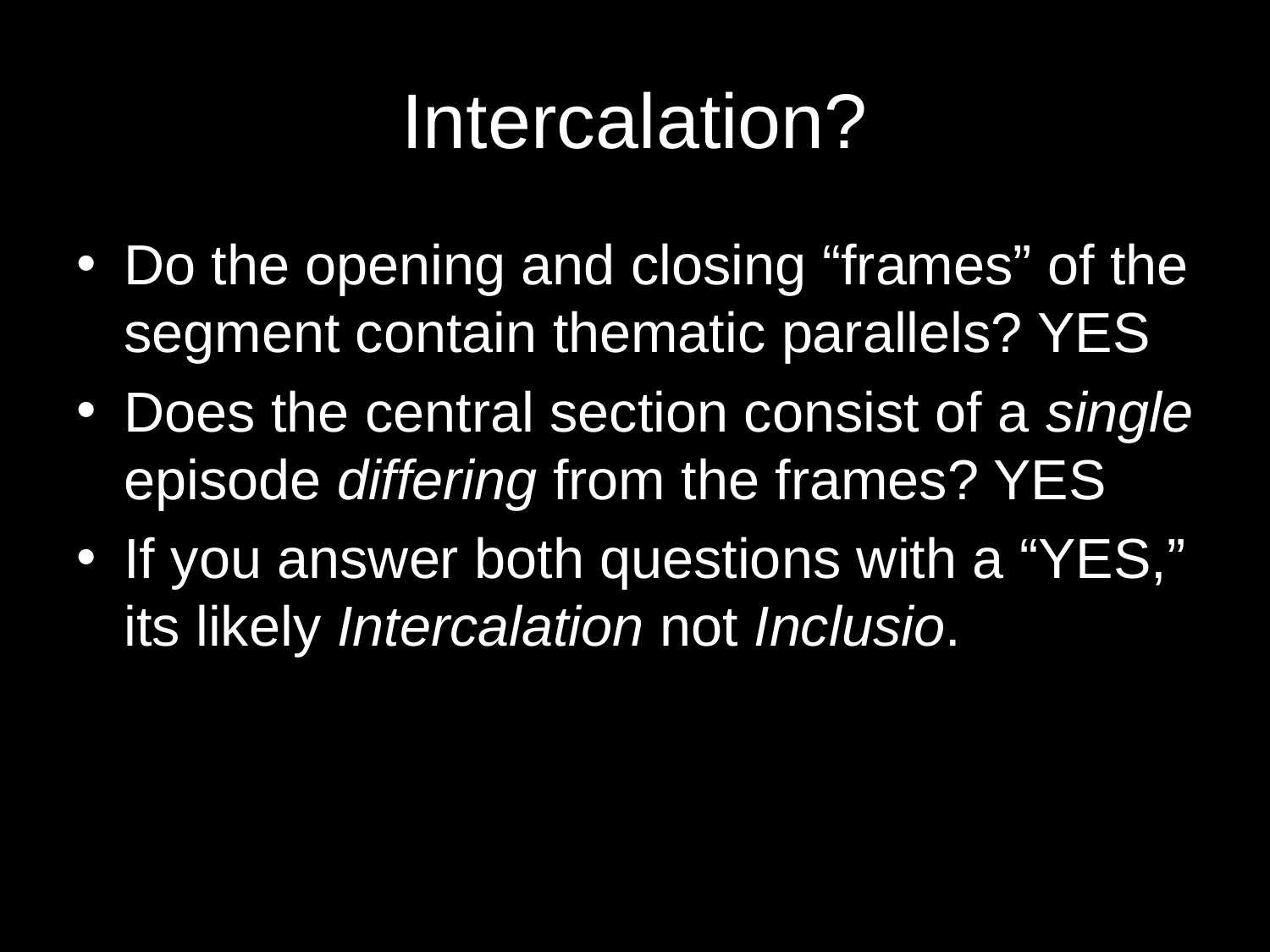

# Intercalation?
Do the opening and closing “frames” of the segment contain thematic parallels? YES
Does the central section consist of a single episode differing from the frames? YES
If you answer both questions with a “YES,” its likely Intercalation not Inclusio.